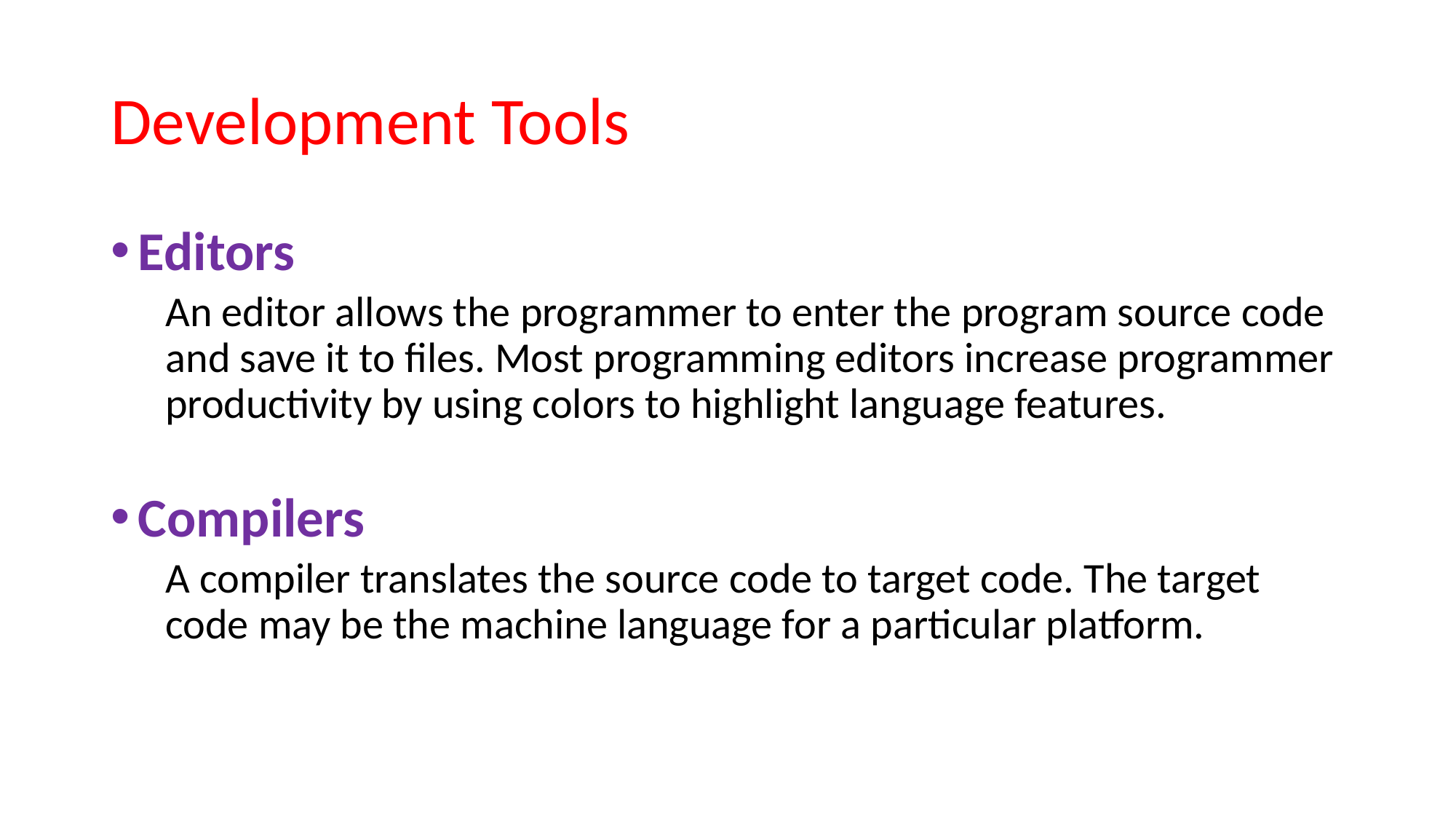

# Development Tools
Editors
An editor allows the programmer to enter the program source code and save it to files. Most programming editors increase programmer productivity by using colors to highlight language features.

Compilers
A compiler translates the source code to target code. The target code may be the machine language for a particular platform.